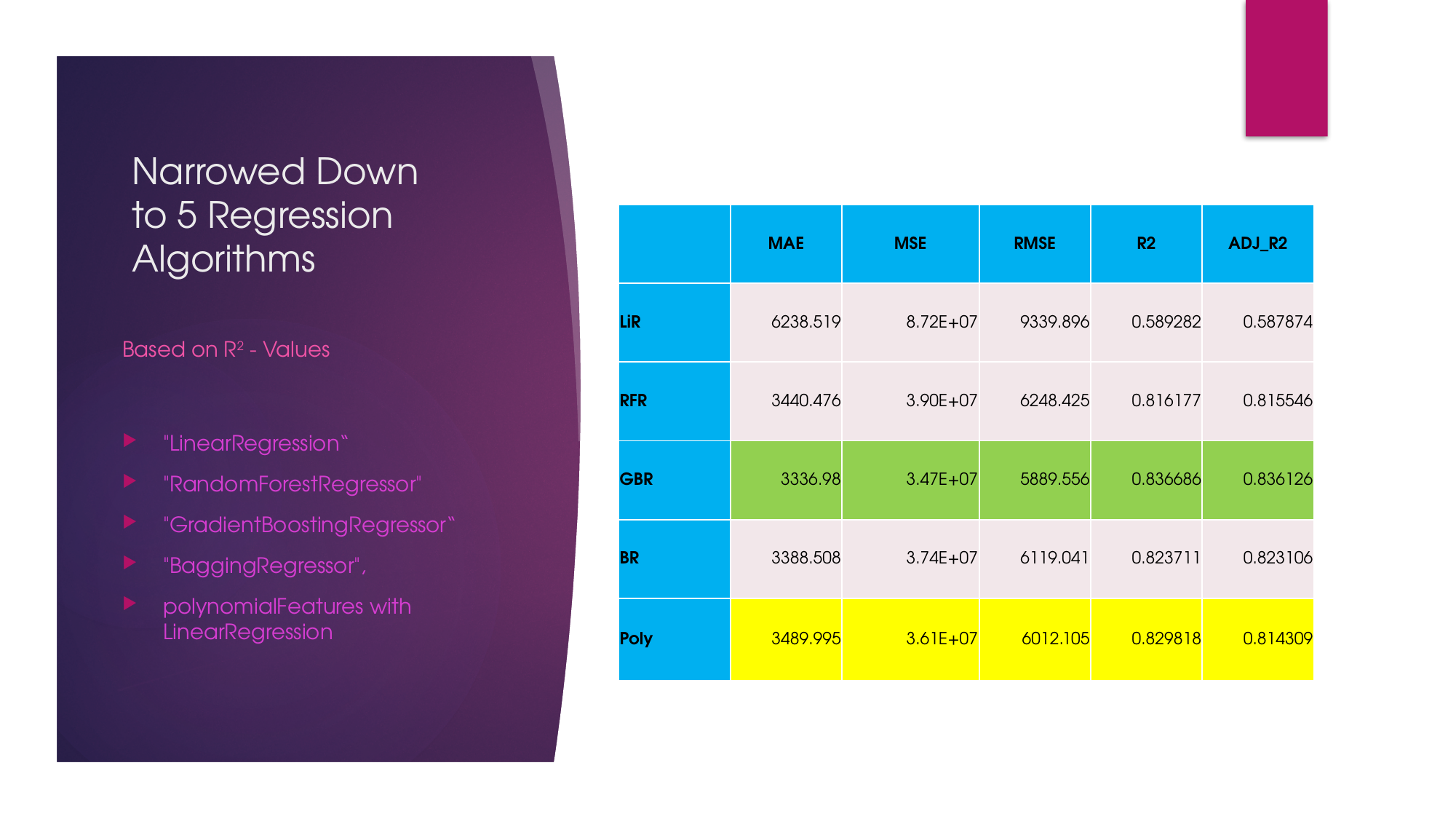

# Narrowed Down to 5 Regression Algorithms
|  | MAE | MSE | RMSE | R2 | ADJ\_R2 |
| --- | --- | --- | --- | --- | --- |
| LiR | 6238.519 | 8.72E+07 | 9339.896 | 0.589282 | 0.587874 |
| RFR | 3440.476 | 3.90E+07 | 6248.425 | 0.816177 | 0.815546 |
| GBR | 3336.98 | 3.47E+07 | 5889.556 | 0.836686 | 0.836126 |
| BR | 3388.508 | 3.74E+07 | 6119.041 | 0.823711 | 0.823106 |
| Poly | 3489.995 | 3.61E+07 | 6012.105 | 0.829818 | 0.814309 |
Based on R2 - Values
"LinearRegression“
"RandomForestRegressor"
"GradientBoostingRegressor“
"BaggingRegressor",
polynomialFeatures with LinearRegression